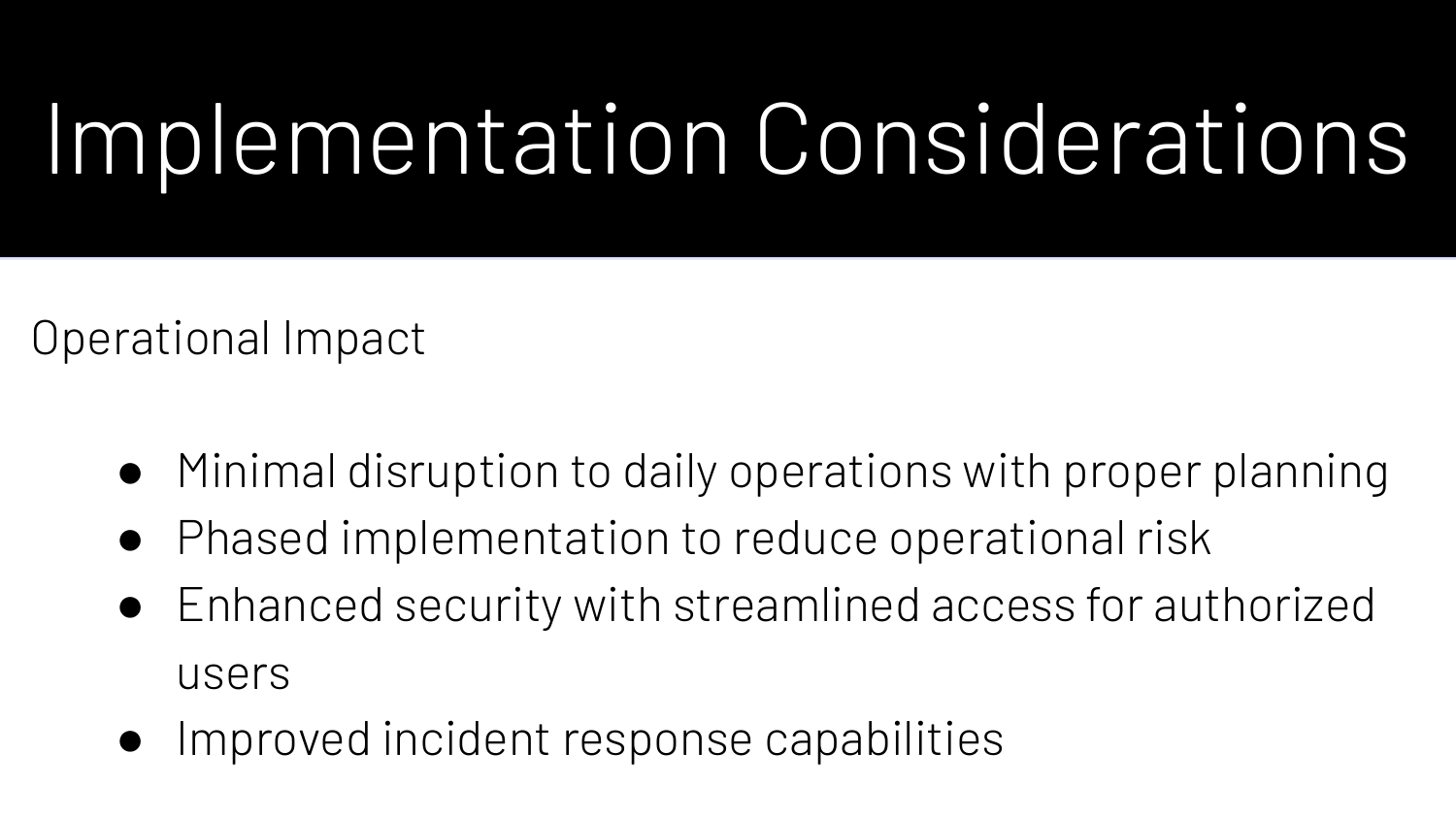

Implementation Considerations
9
Operational Impact

Minimal disruption to daily operations with proper planning
Phased implementation to reduce operational risk
Enhanced security with streamlined access for authorized users
Improved incident response capabilities